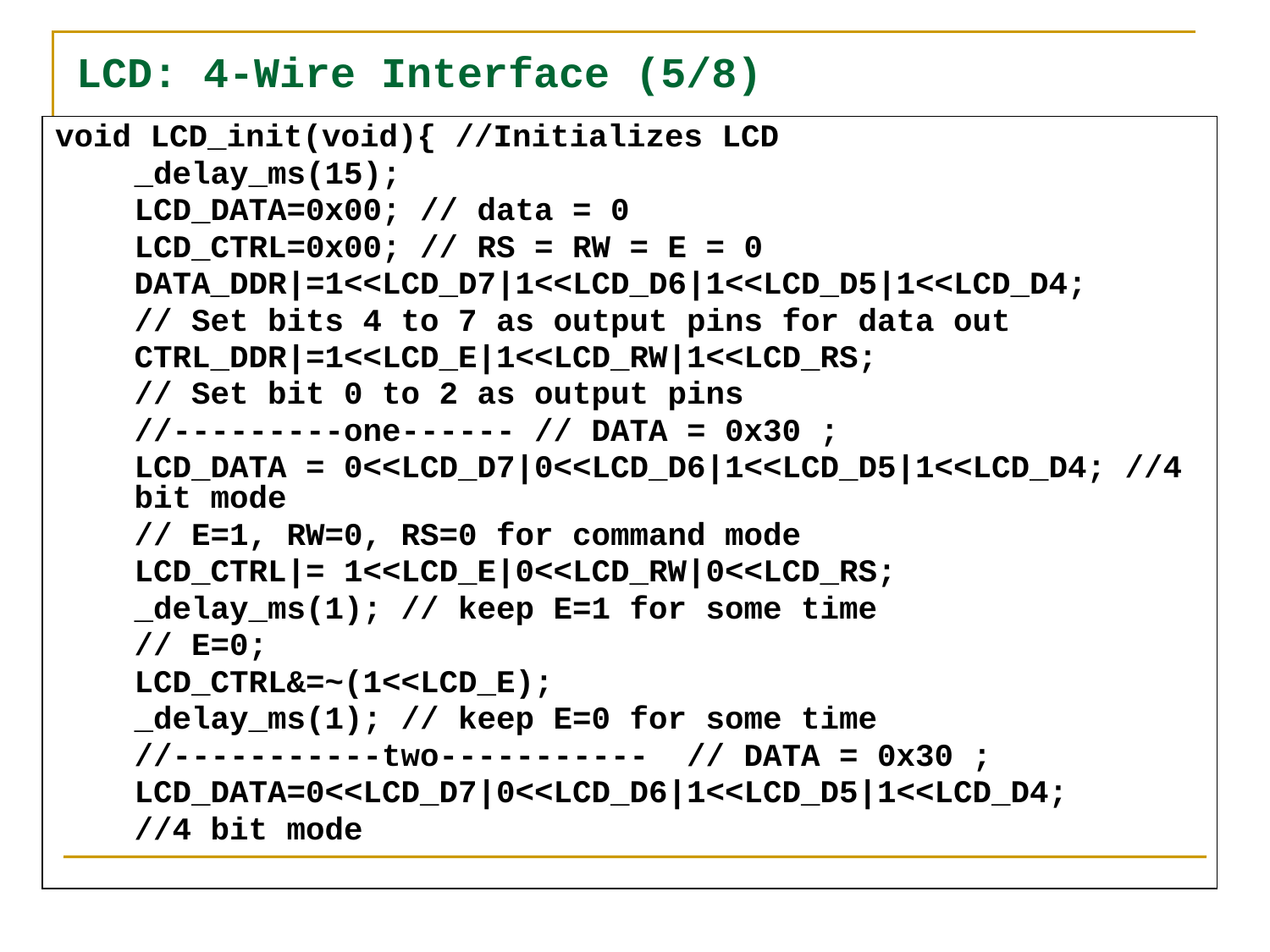

# LCD: 4-Wire Interface (5/8)
void LCD_init(void){ //Initializes LCD
	_delay_ms(15);
	LCD_DATA=0x00; // data = 0
	LCD_CTRL=0x00; // RS = RW = E = 0
	DATA_DDR|=1<<LCD_D7|1<<LCD_D6|1<<LCD_D5|1<<LCD_D4;
	// Set bits 4 to 7 as output pins for data out
	CTRL_DDR|=1<<LCD_E|1<<LCD_RW|1<<LCD_RS;
	// Set bit 0 to 2 as output pins
	//---------one------ // DATA = 0x30 ;
	LCD_DATA = 0<<LCD_D7|0<<LCD_D6|1<<LCD_D5|1<<LCD_D4; //4 bit mode
	// E=1, RW=0, RS=0 for command mode
	LCD_CTRL|= 1<<LCD_E|0<<LCD_RW|0<<LCD_RS;
	_delay_ms(1); // keep E=1 for some time
	// E=0;
	LCD_CTRL&=~(1<<LCD_E);
	_delay_ms(1); // keep E=0 for some time
	//-----------two-----------  // DATA = 0x30 ;
	LCD_DATA=0<<LCD_D7|0<<LCD_D6|1<<LCD_D5|1<<LCD_D4;
	//4 bit mode